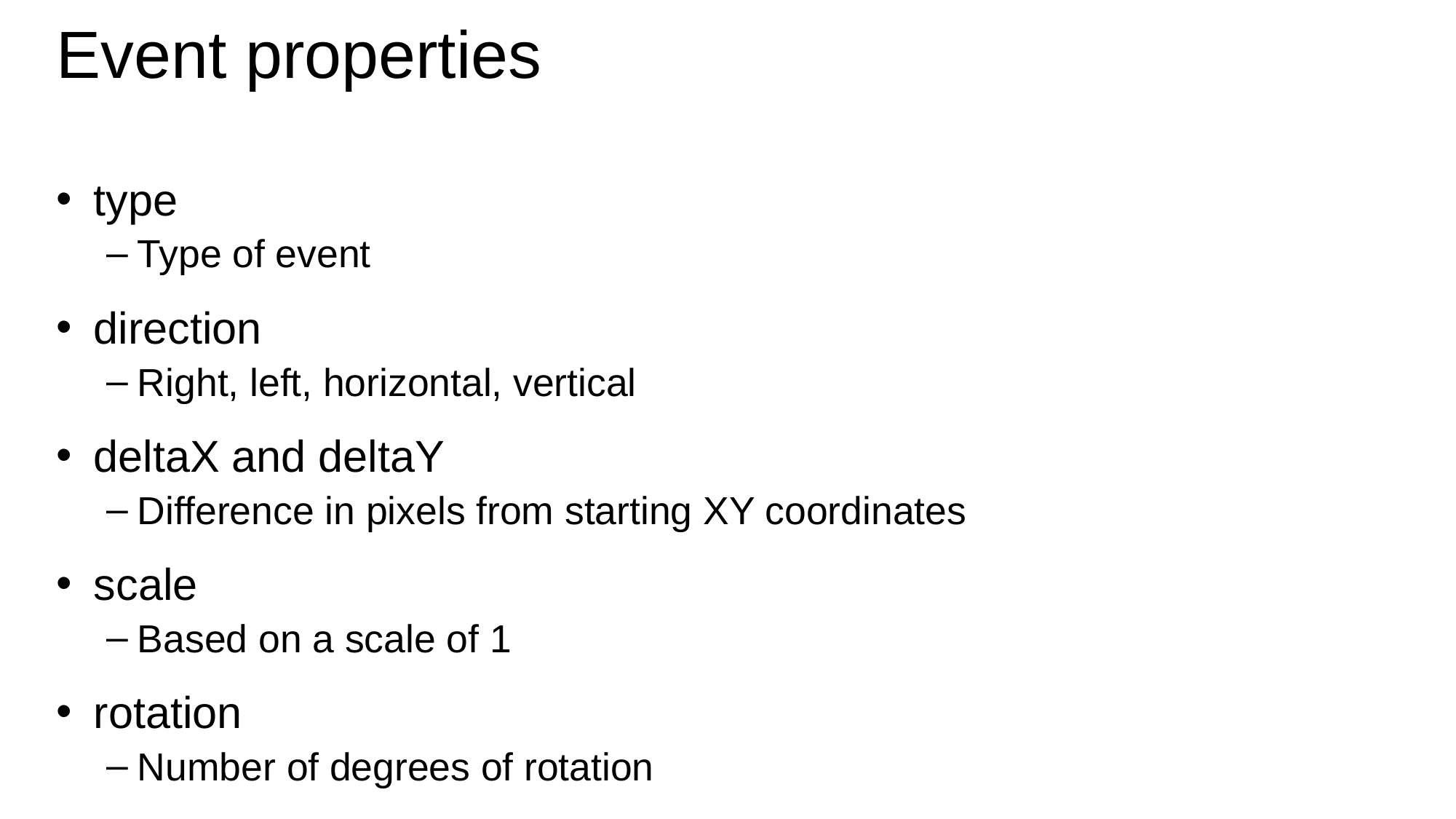

# Event properties
type
Type of event
direction
Right, left, horizontal, vertical
deltaX and deltaY
Difference in pixels from starting XY coordinates
scale
Based on a scale of 1
rotation
Number of degrees of rotation